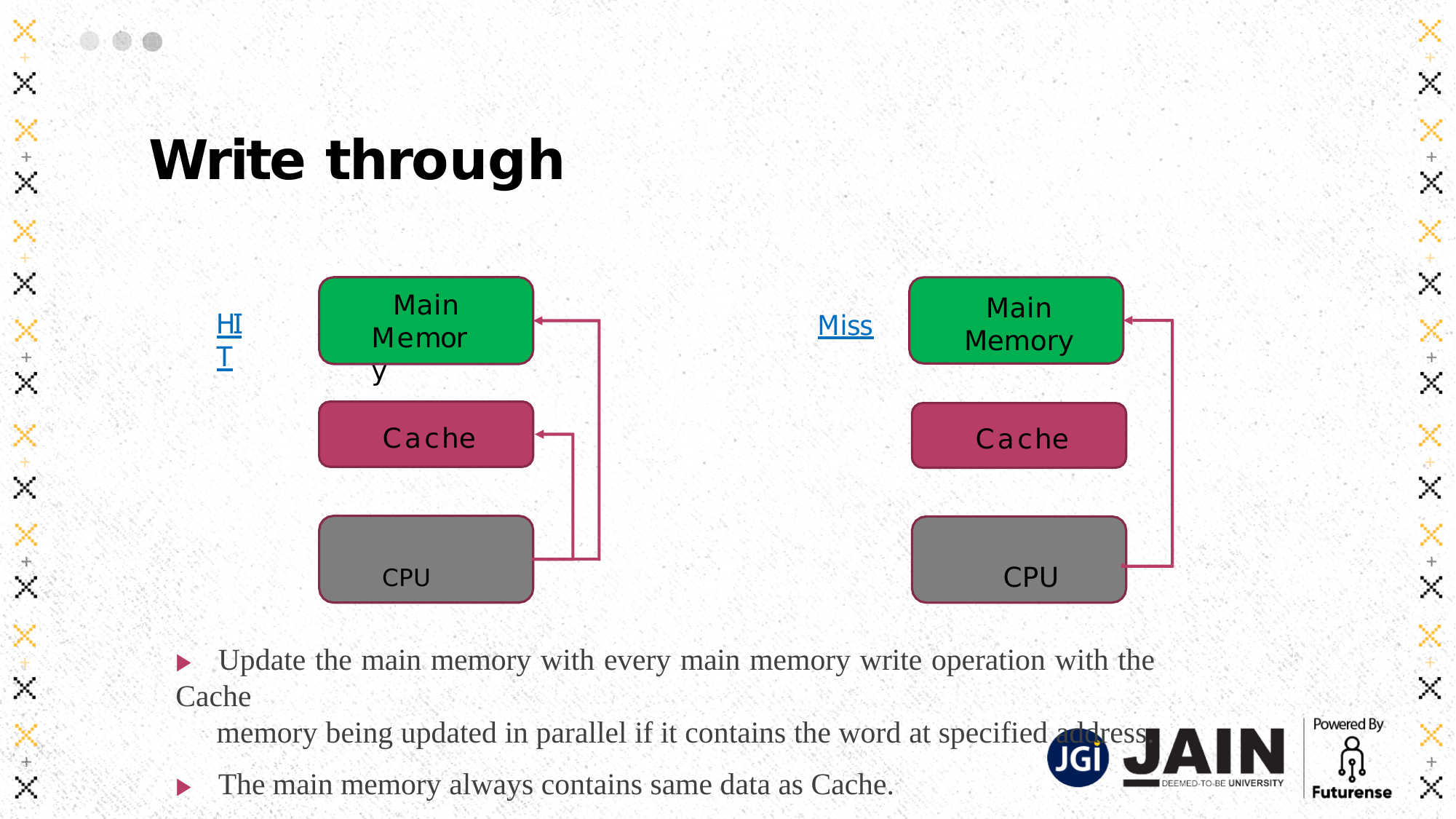

# Write through

Main  Memory
Main
Memory
HIT
Miss

Cache
Cache
CPU	CPU

▶	Update the main memory with every main memory write operation with the Cache
memory being updated in parallel if it contains the word at specified address.
▶	The main memory always contains same data as Cache.
▶	The data reside in main memory is valid at all time.